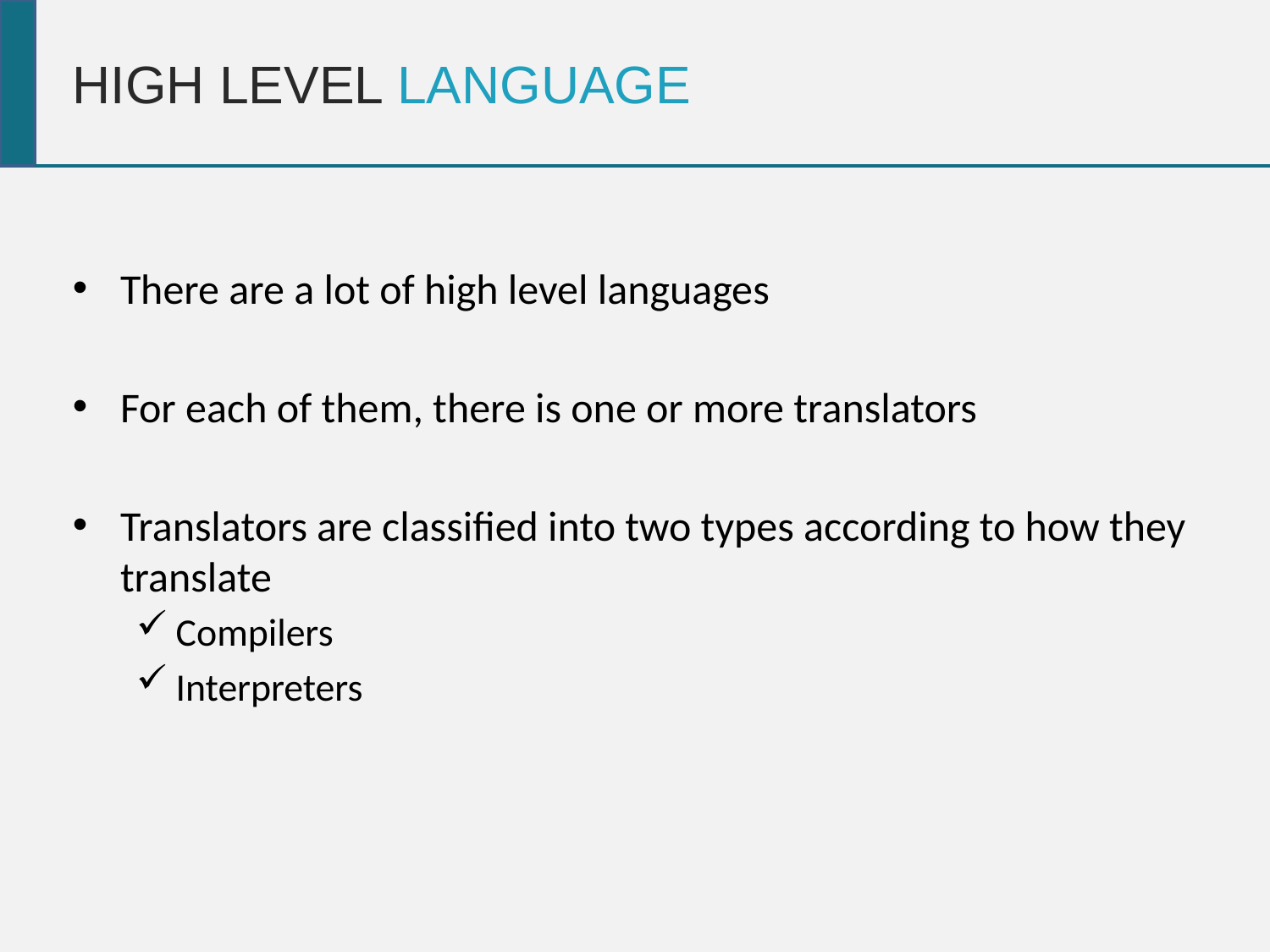

High level language

There are a lot of high level languages

For each of them, there is one or more translators

Translators are classified into two types according to how they translate
Compilers
Interpreters